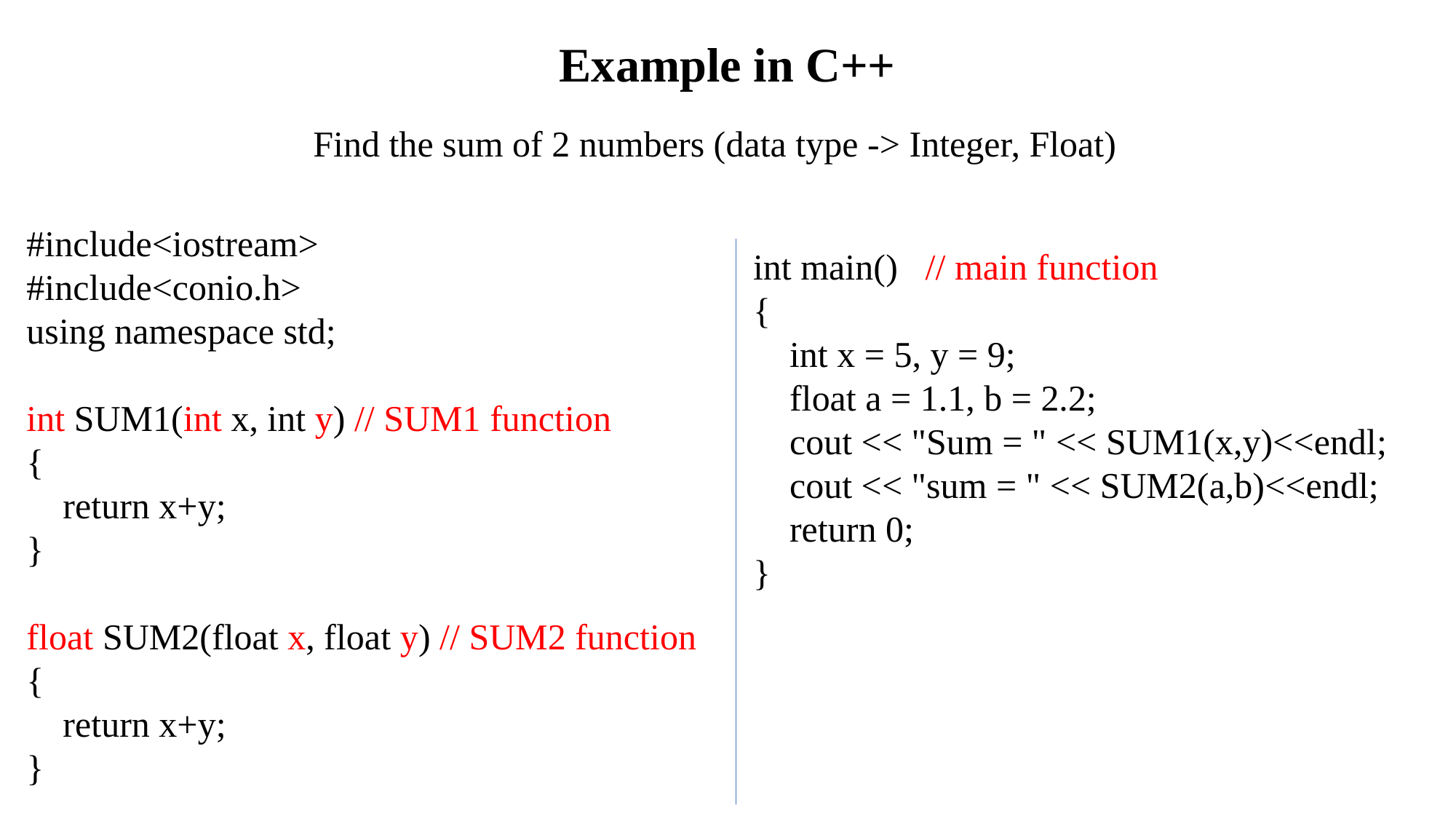

# Example in C++
Find the sum of 2 numbers (data type -> Integer, Float)
#include<iostream>
#include<conio.h>
using namespace std;

int SUM1(int x, int y) // SUM1 function
{
    return x+y;
}

float SUM2(float x, float y) // SUM2 function
{
    return x+y;
}
int main()   // main function
{
    int x = 5, y = 9;
    float a = 1.1, b = 2.2;
    cout << "Sum = " << SUM1(x,y)<<endl;
    cout << "sum = " << SUM2(a,b)<<endl;
    return 0;
}